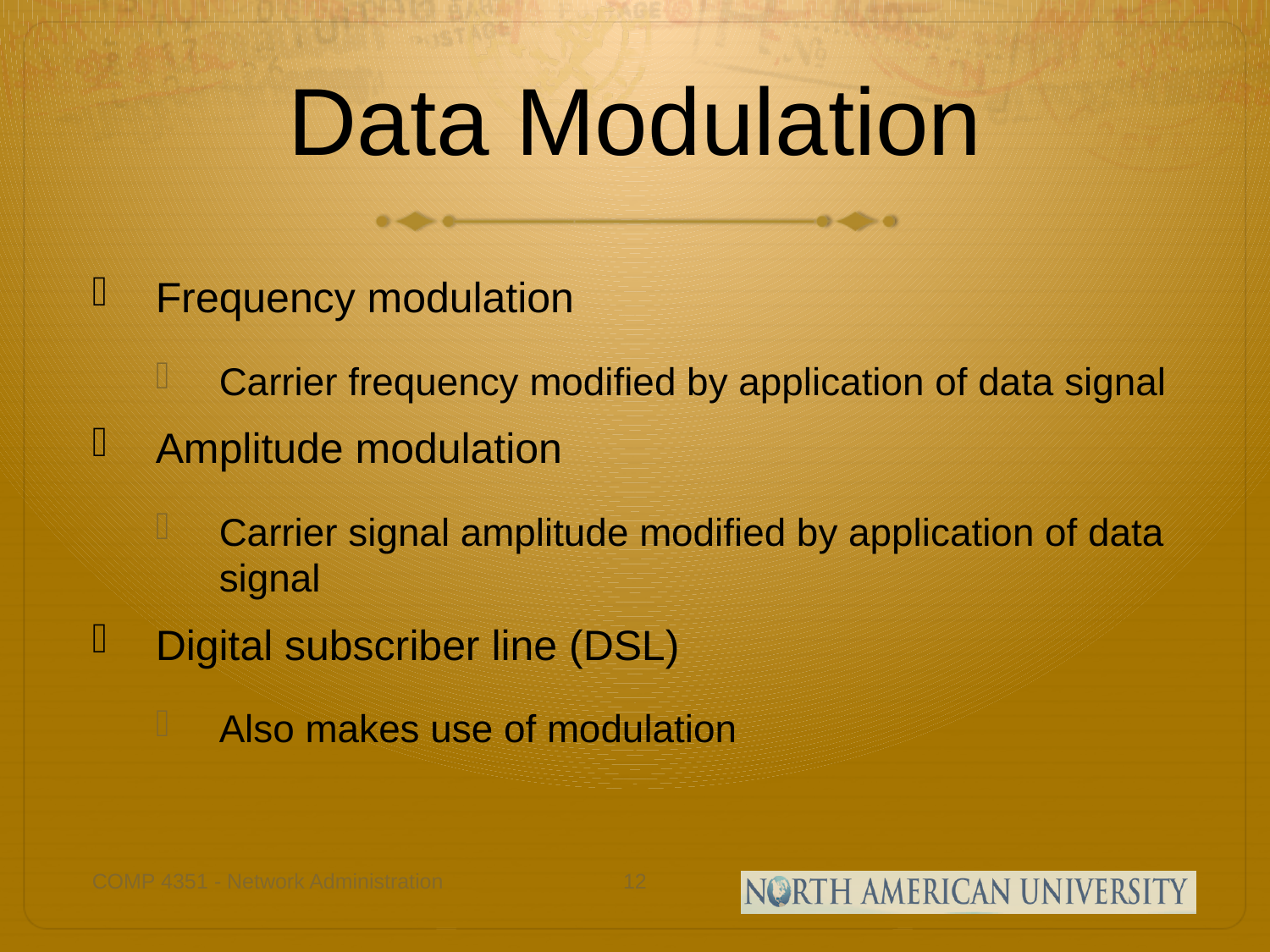

# Data Modulation
Frequency modulation
Carrier frequency modified by application of data signal
Amplitude modulation
Carrier signal amplitude modified by application of data signal
Digital subscriber line (DSL)
Also makes use of modulation

COMP 4351 - Network Administration
12